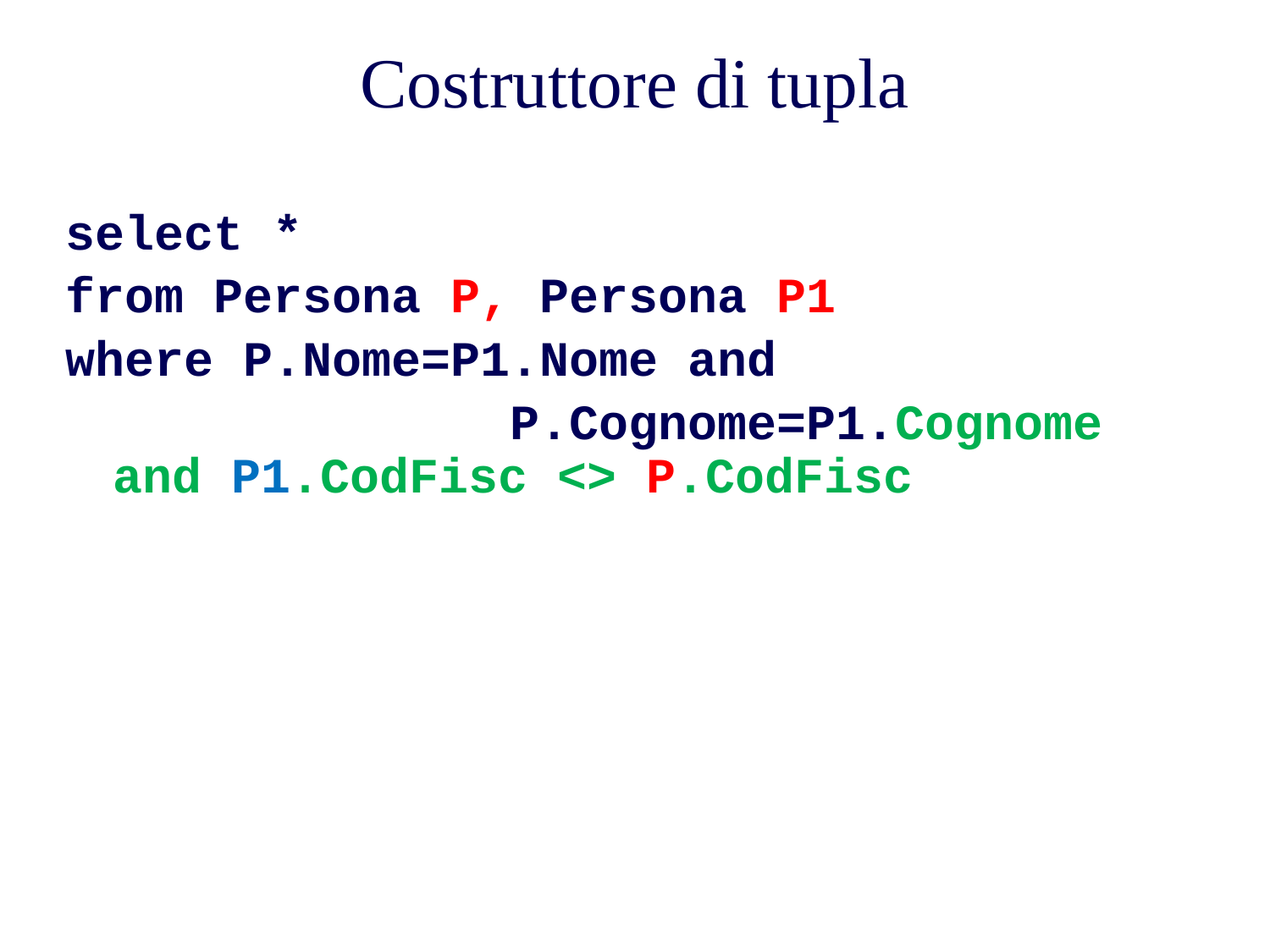

# Costruttore di tupla
select *
from Persona P, Persona P1
where P.Nome=P1.Nome and
               P.Cognome=P1.Cognome   and P1.CodFisc <> P.CodFisc